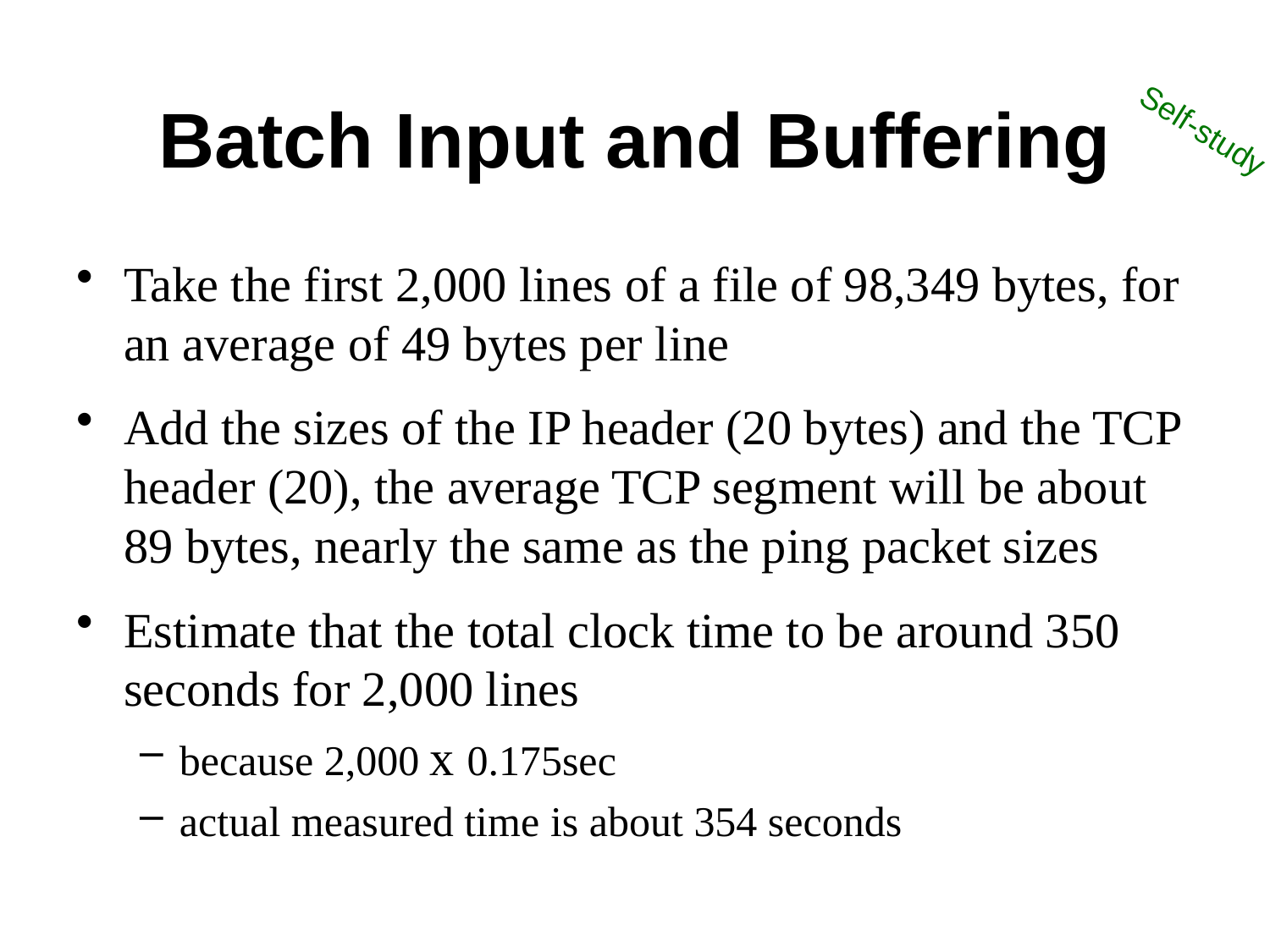

# Batch Input and Buffering
Self-study
Take the first 2,000 lines of a file of 98,349 bytes, for an average of 49 bytes per line
Add the sizes of the IP header (20 bytes) and the TCP header (20), the average TCP segment will be about 89 bytes, nearly the same as the ping packet sizes
Estimate that the total clock time to be around 350 seconds for 2,000 lines
because 2,000 x 0.175sec
actual measured time is about 354 seconds